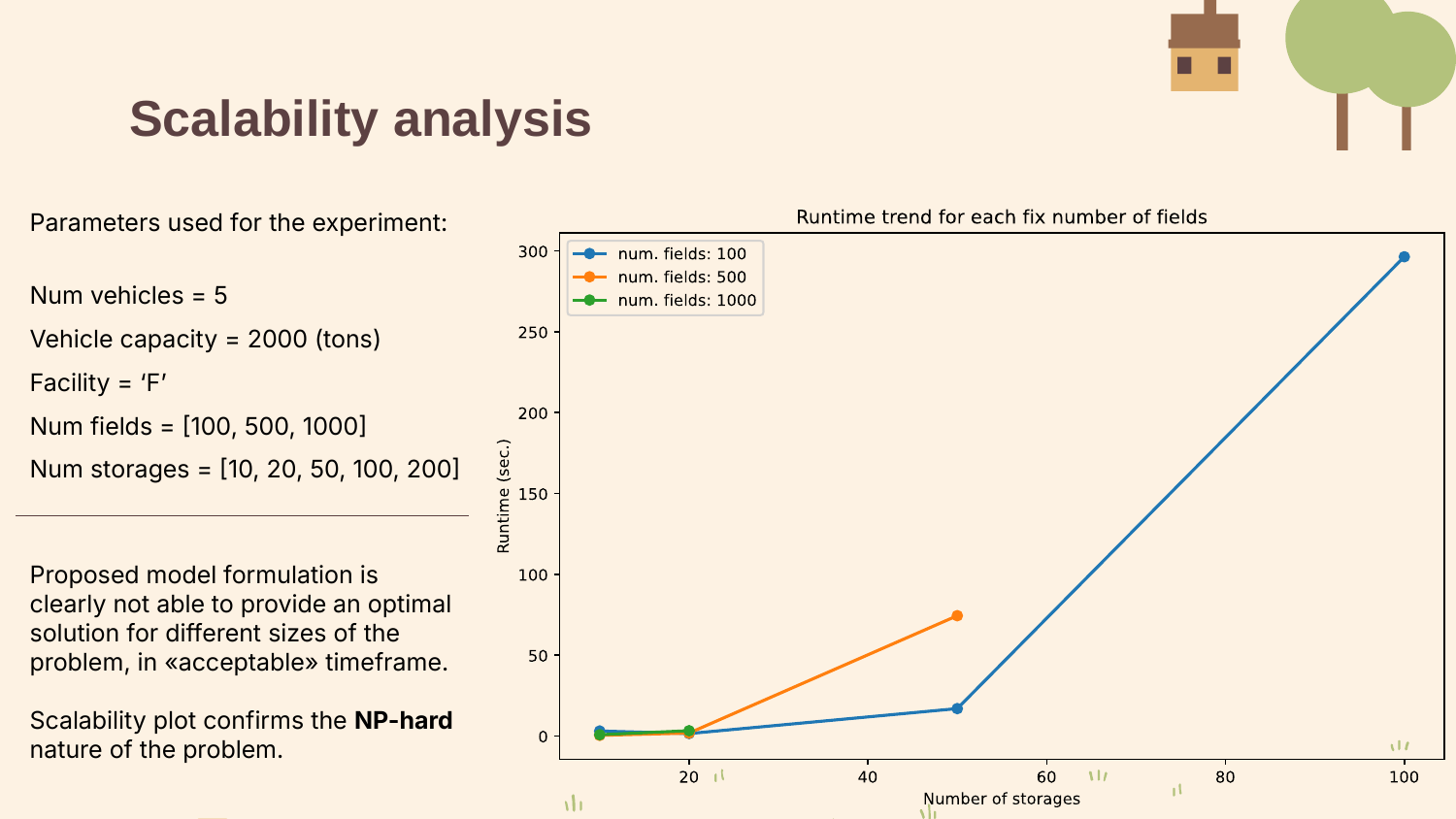

# Scalability analysis

Parameters used for the experiment:

Num vehicles = 5
Vehicle capacity = 2000 (tons)
Facility = ‘F’
Num fields = [100, 500, 1000]
Num storages = [10, 20, 50, 100, 200]

Proposed model formulation is clearly not able to provide an optimal solution for different sizes of the problem, in «acceptable» timeframe.

Scalability plot confirms the NP-hard nature of the problem.